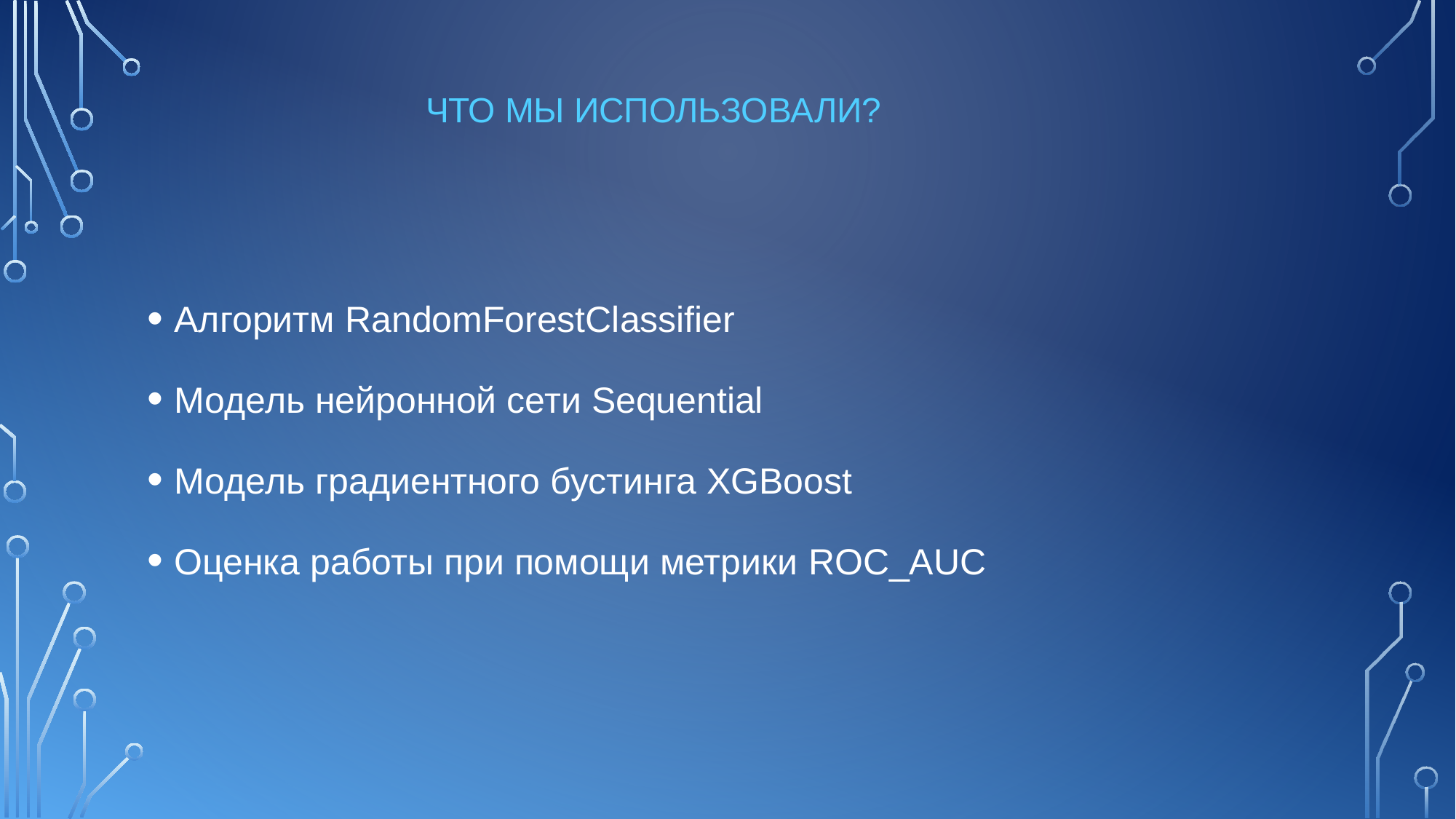

# Что мы использовали?
Алгоритм RandomForestClassifier
Модель нейронной сети Sequential
Модель градиентного бустинга XGBoost
Оценка работы при помощи метрики ROC_AUC